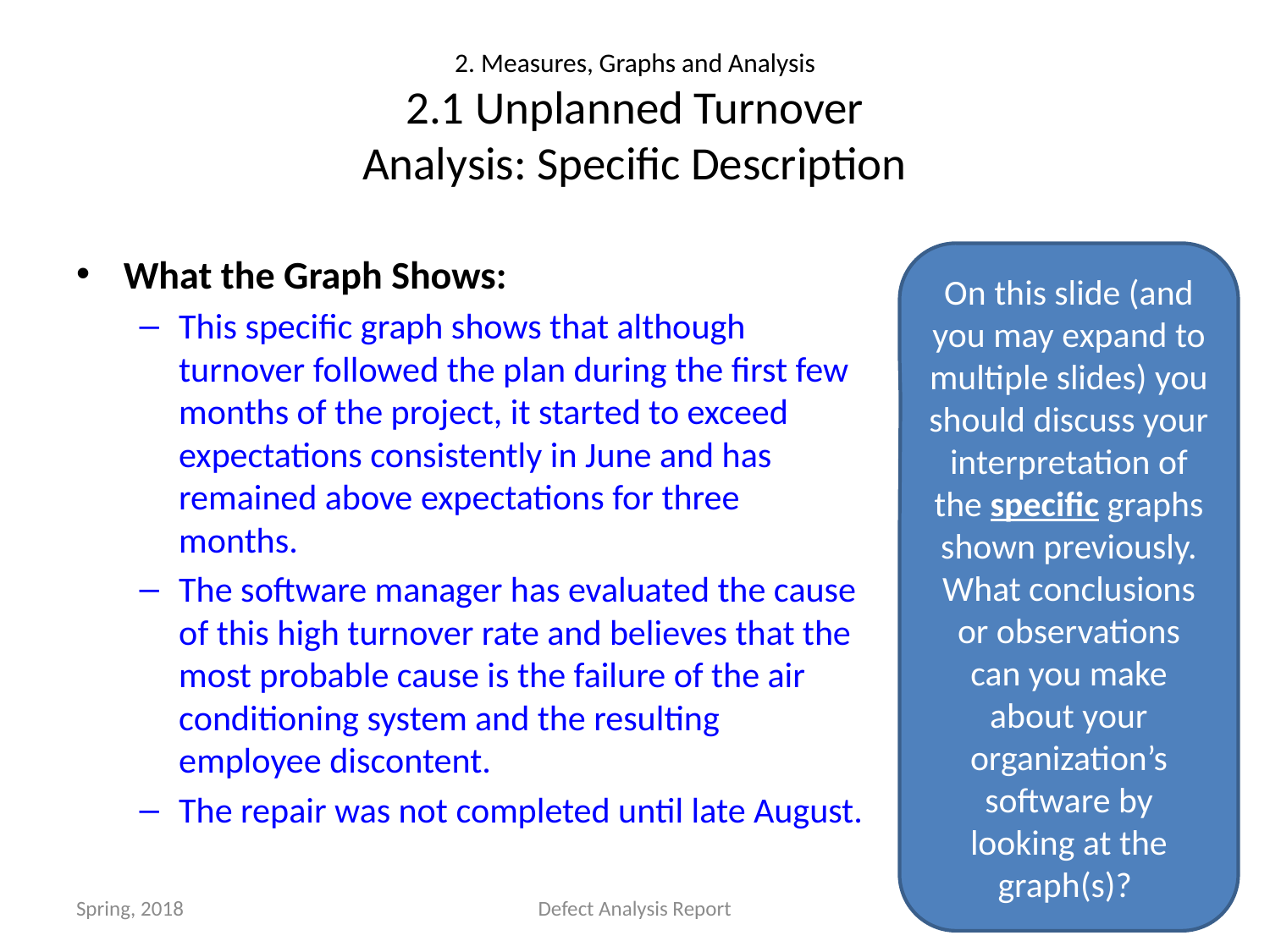

# 2. Measures, Graphs and Analysis 2.1 Unplanned Turnover Analysis: Specific Description
What the Graph Shows:
This specific graph shows that although turnover followed the plan during the first few months of the project, it started to exceed expectations consistently in June and has remained above expectations for three months.
The software manager has evaluated the cause of this high turnover rate and believes that the most probable cause is the failure of the air conditioning system and the resulting employee discontent.
The repair was not completed until late August.
On this slide (and you may expand to multiple slides) you should discuss your interpretation of the specific graphs shown previously. What conclusions or observations can you make about your organization’s software by looking at the graph(s)?
Spring, 2018
Defect Analysis Report
16